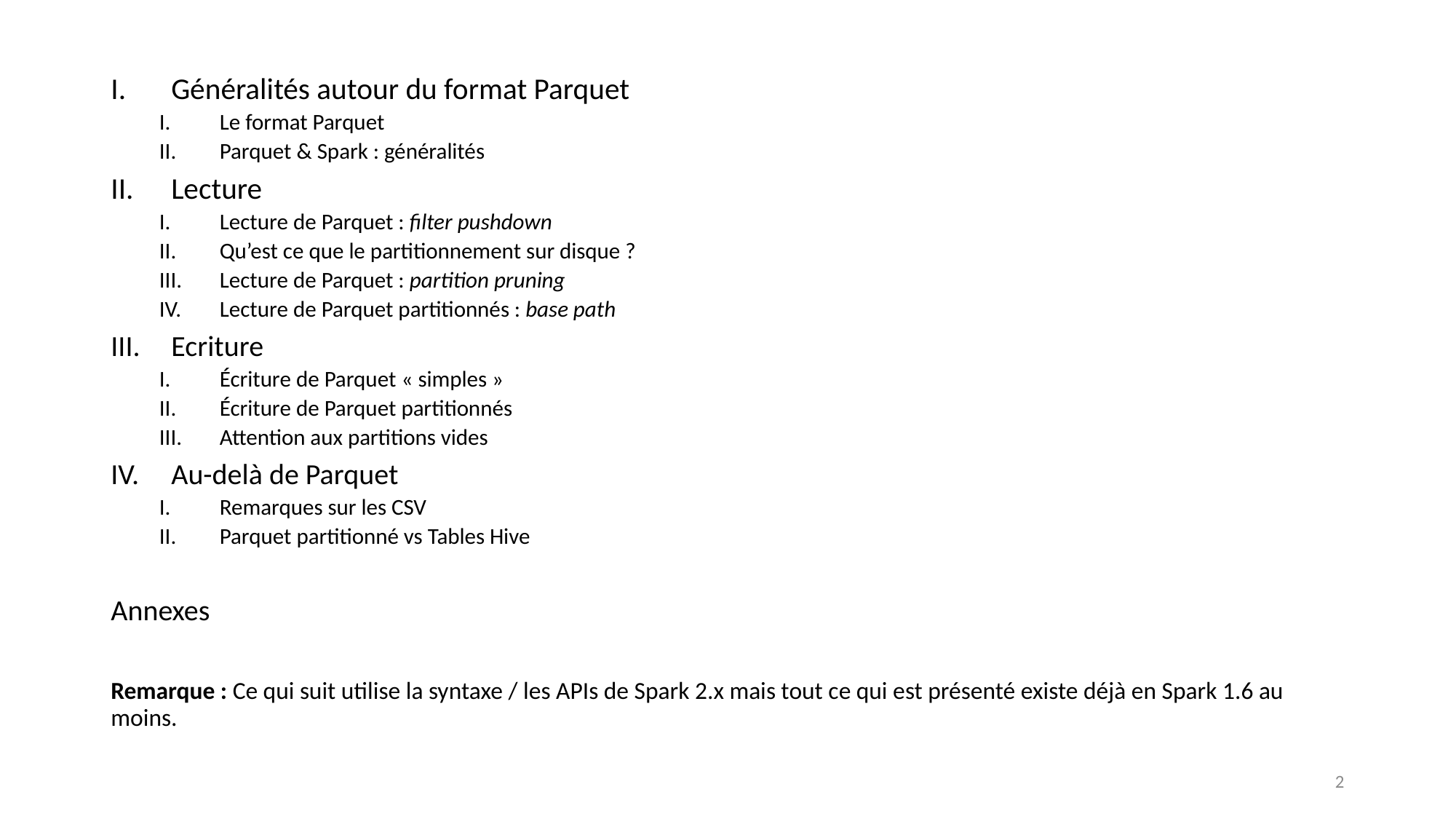

Généralités autour du format Parquet
Le format Parquet
Parquet & Spark : généralités
Lecture
Lecture de Parquet : filter pushdown
Qu’est ce que le partitionnement sur disque ?
Lecture de Parquet : partition pruning
Lecture de Parquet partitionnés : base path
Ecriture
Écriture de Parquet « simples »
Écriture de Parquet partitionnés
Attention aux partitions vides
Au-delà de Parquet
Remarques sur les CSV
Parquet partitionné vs Tables Hive

Annexes

Remarque : Ce qui suit utilise la syntaxe / les APIs de Spark 2.x mais tout ce qui est présenté existe déjà en Spark 1.6 au moins.
2